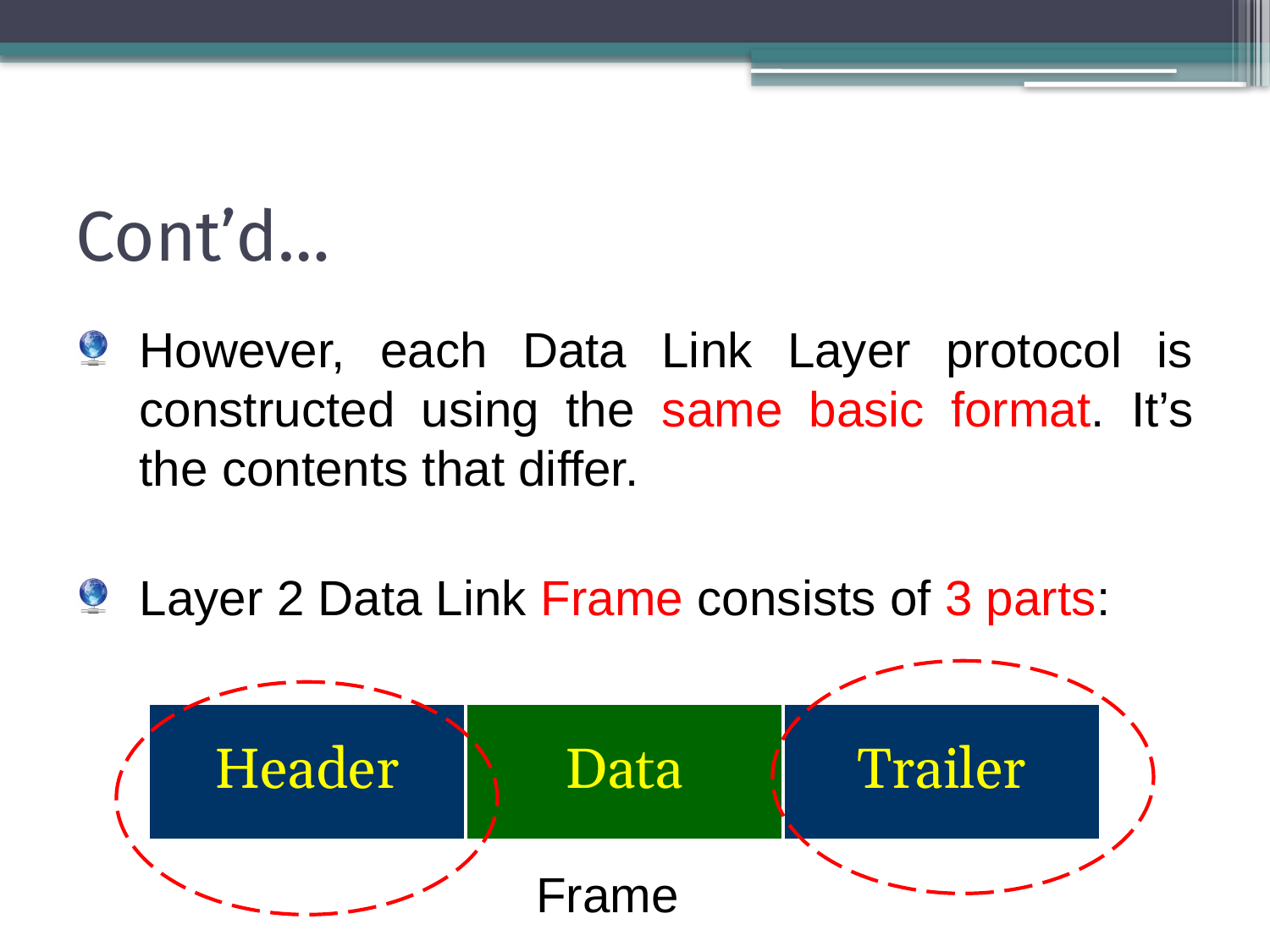

# Cont’d…
However, each Data Link Layer protocol is constructed using the same basic format. It’s the contents that differ.

Layer 2 Data Link Frame consists of 3 parts:

| Header | Data | Trailer |
| --- | --- | --- |
 Frame